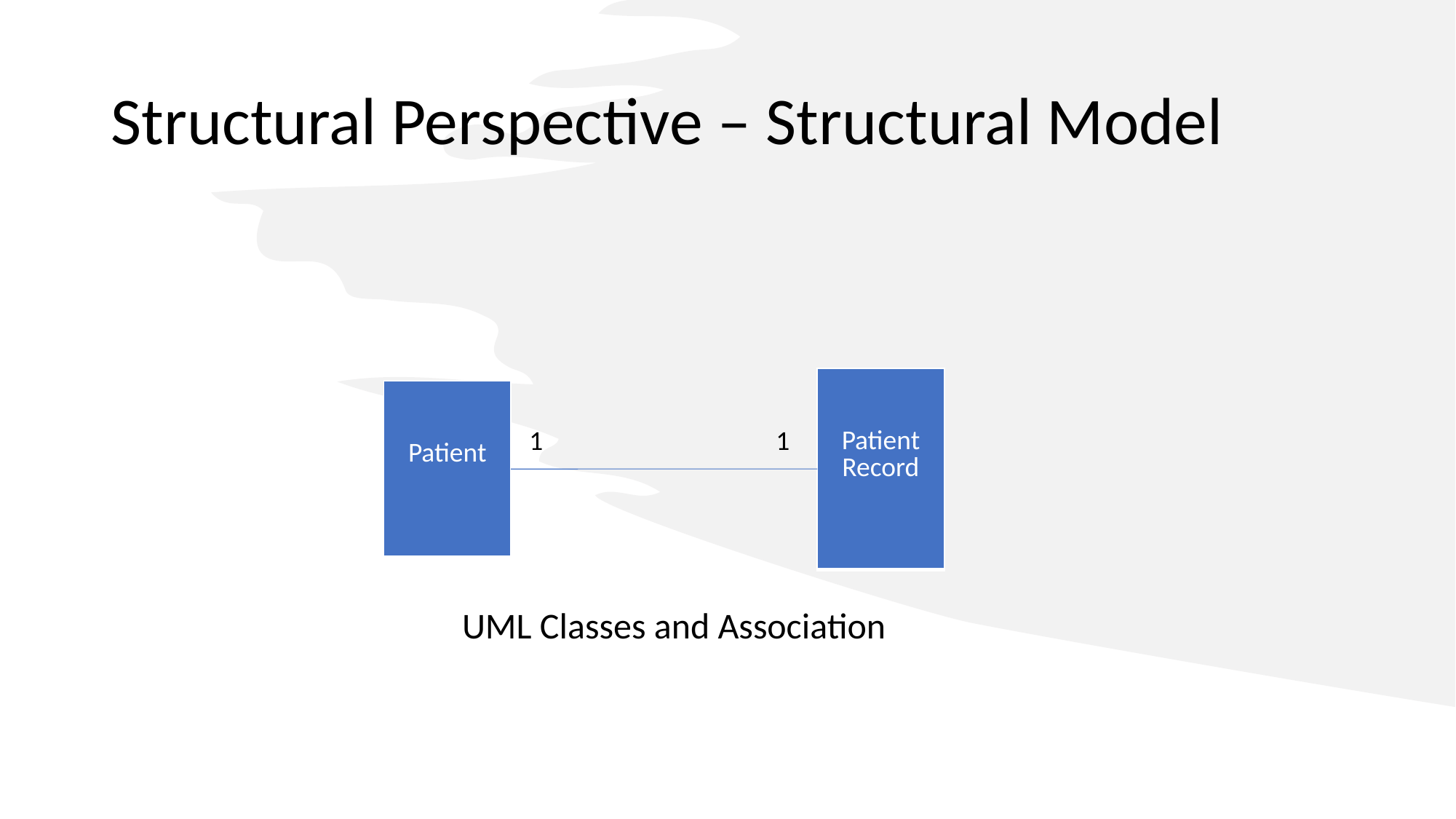

# Structural Perspective – Structural Model
| Patient Record |
| --- |
| Patient |
| --- |
1
1
UML Classes and Association